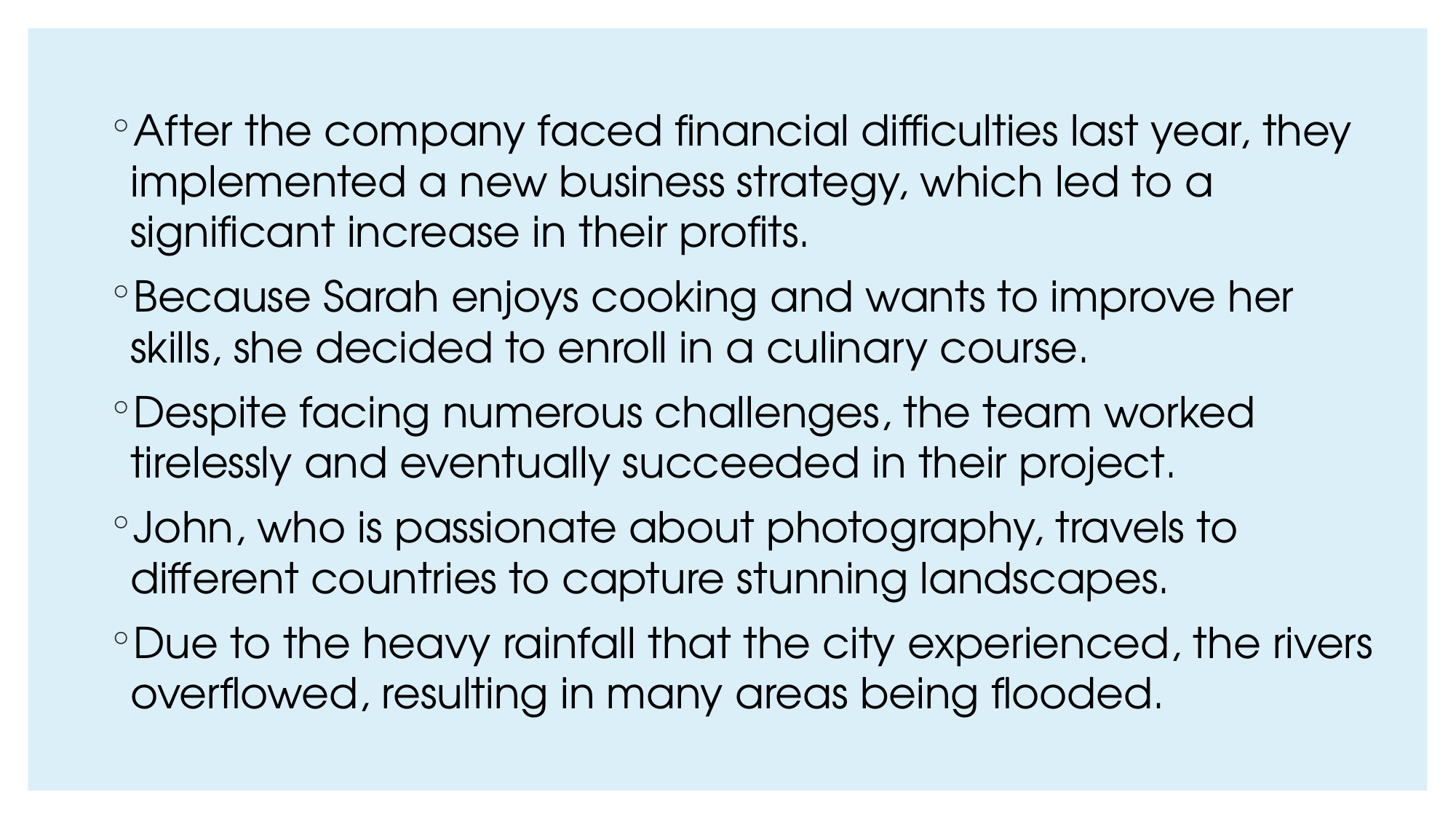

#
After the company faced financial difficulties last year, they implemented a new business strategy, which led to a significant increase in their profits.
Because Sarah enjoys cooking and wants to improve her skills, she decided to enroll in a culinary course.
Despite facing numerous challenges, the team worked tirelessly and eventually succeeded in their project.
John, who is passionate about photography, travels to different countries to capture stunning landscapes.
Due to the heavy rainfall that the city experienced, the rivers overflowed, resulting in many areas being flooded.